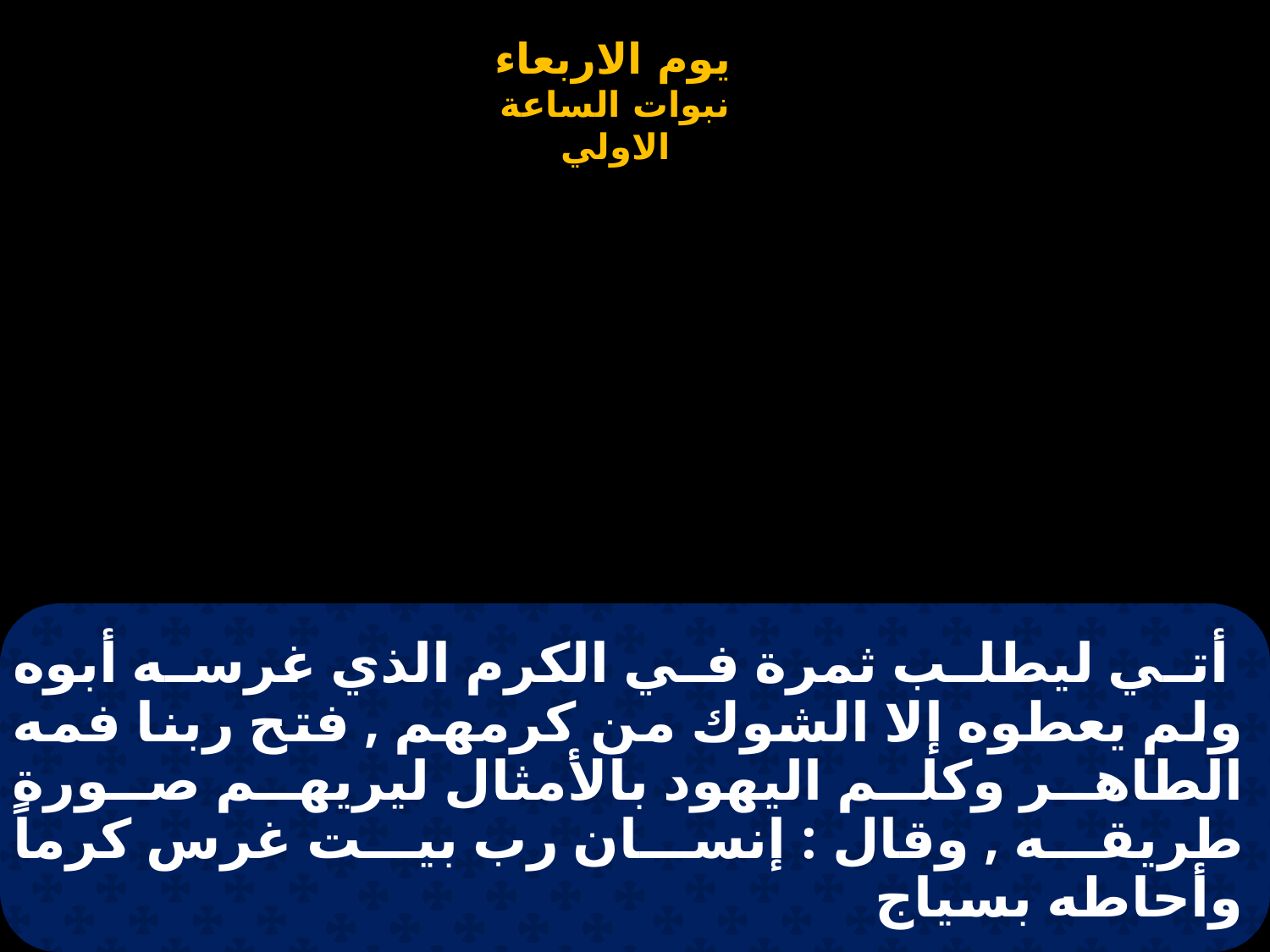

# أتي ليطلب ثمرة في الكرم الذي غرسه أبوه ولم يعطوه إلا الشوك من كرمهم , فتح ربنا فمه الطاهر وكلم اليهود بالأمثال ليريهم صورة طريقه , وقال : إنسان رب بيت غرس كرماً وأحاطه بسياج